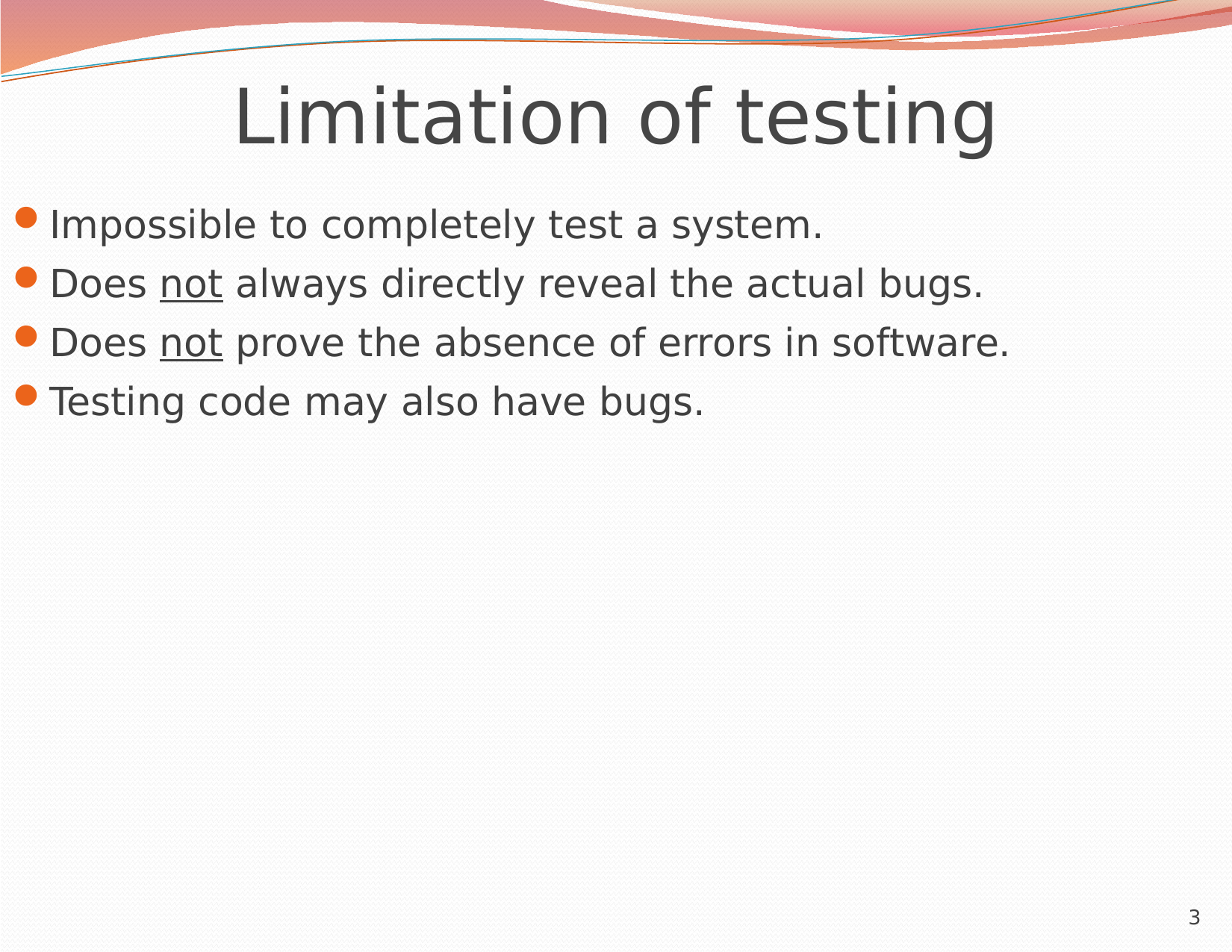

# Limitation of testing
Impossible to completely test a system.
Does not always directly reveal the actual bugs.
Does not prove the absence of errors in software.
Testing code may also have bugs.